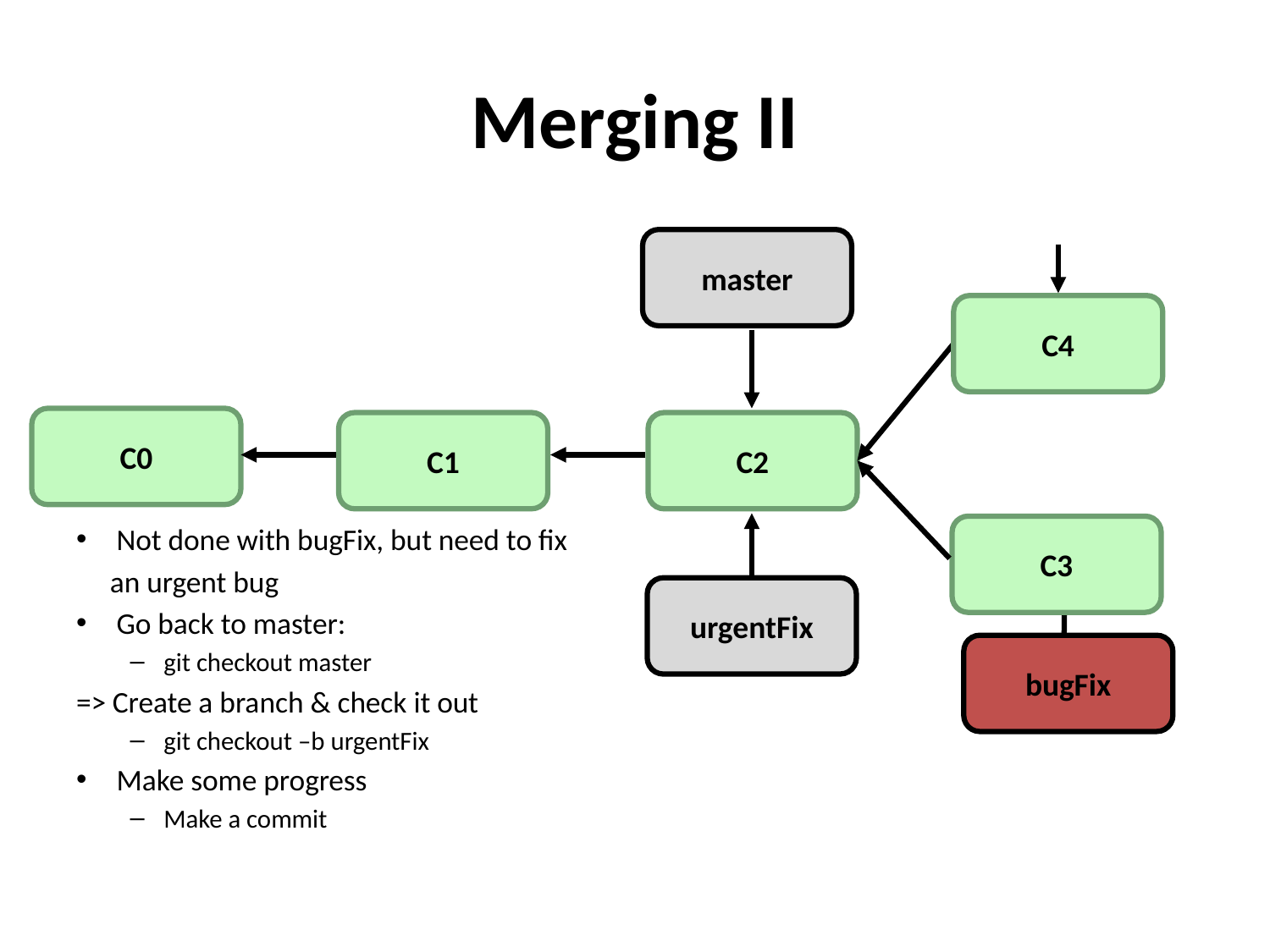

# Merging II

Not done with bugFix, but need to fix
     an urgent bug
Go back to master:
git checkout master
=> Create a branch & check it out
git checkout –b urgentFix
Make some progress
Make a commit
master
C4
C0
C1
C2
C3
urgentFix
bugFix